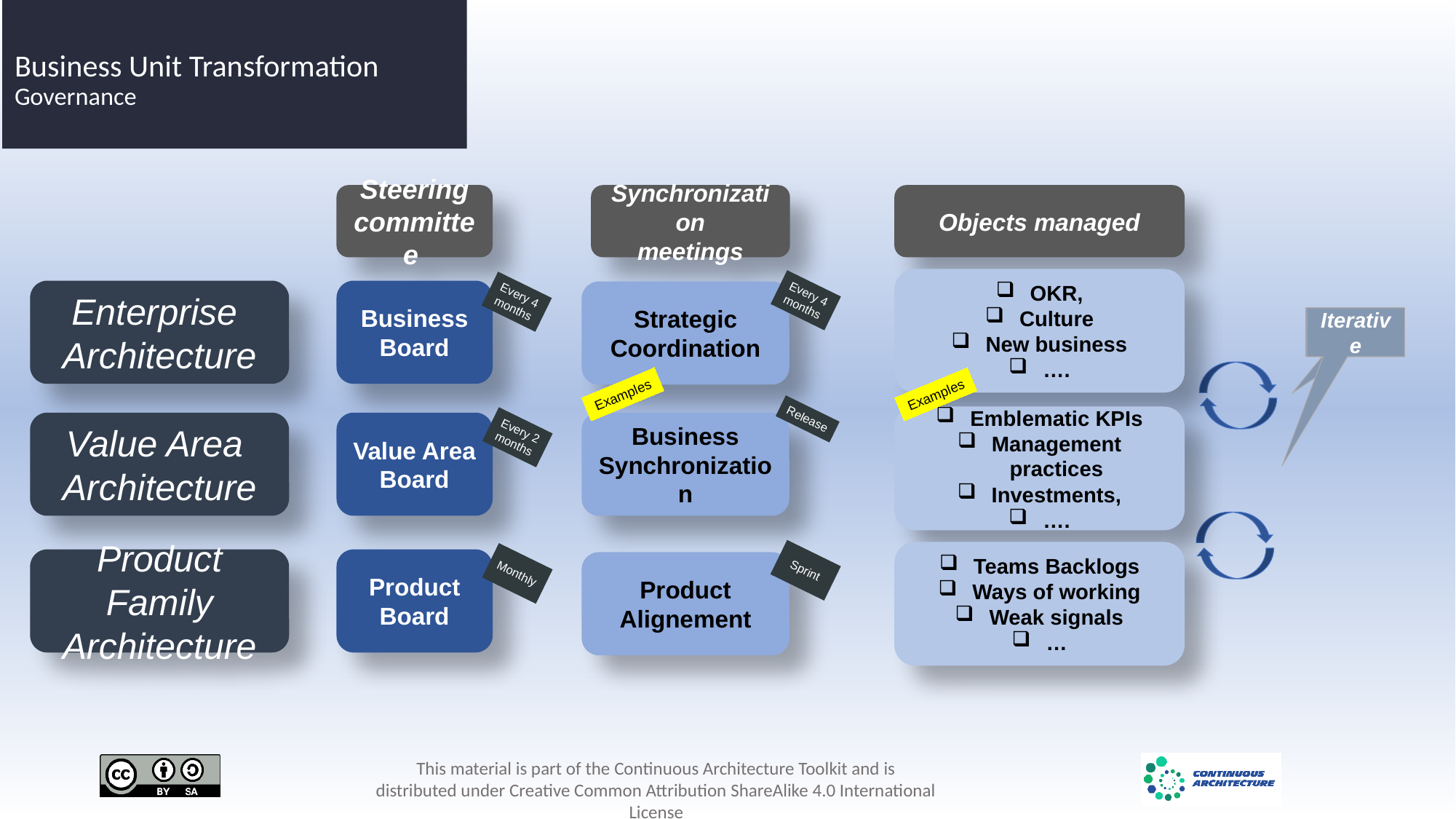

# Business Unit Transformation Governance
Steering committee
Synchronization
meetings
Objects managed
OKR,
Culture
New business
….
Enterprise
Architecture
Business Board
Strategic Coordination
Every 4 months
Every 4 months
iteration
Iterative

Examples
Examples
Emblematic KPIs
Management practices
Investments,
….
Release
Value Area
Architecture
Value Area Board
Business Synchronization
Every 2 months

Teams Backlogs
Ways of working
Weak signals
…
Product Family Architecture
Product Board
Sprint
Product Alignement
Monthly